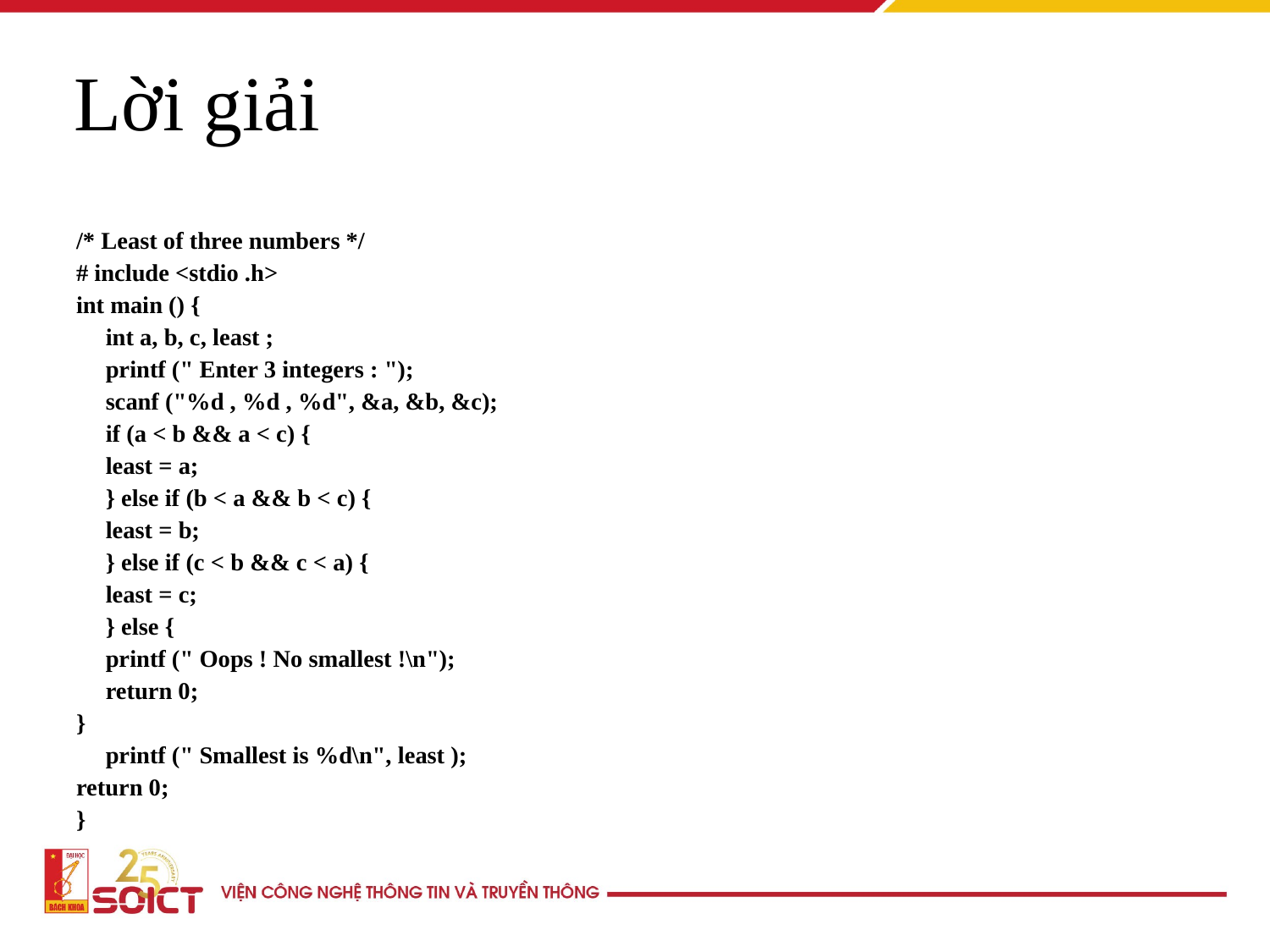

Lời giải
/* Least of three numbers */
# include <stdio .h>
int main () {
	int a, b, c, least ;
	printf (" Enter 3 integers : ");
	scanf ("%d , %d , %d", &a, &b, &c);
	if (a < b && a < c) {
		least = a;
	} else if (b < a && b < c) {
		least = b;
	} else if (c < b && c < a) {
		least = c;
	} else {
		printf (" Oops ! No smallest !\n");
	return 0;
}
	printf (" Smallest is %d\n", least );
return 0;
}